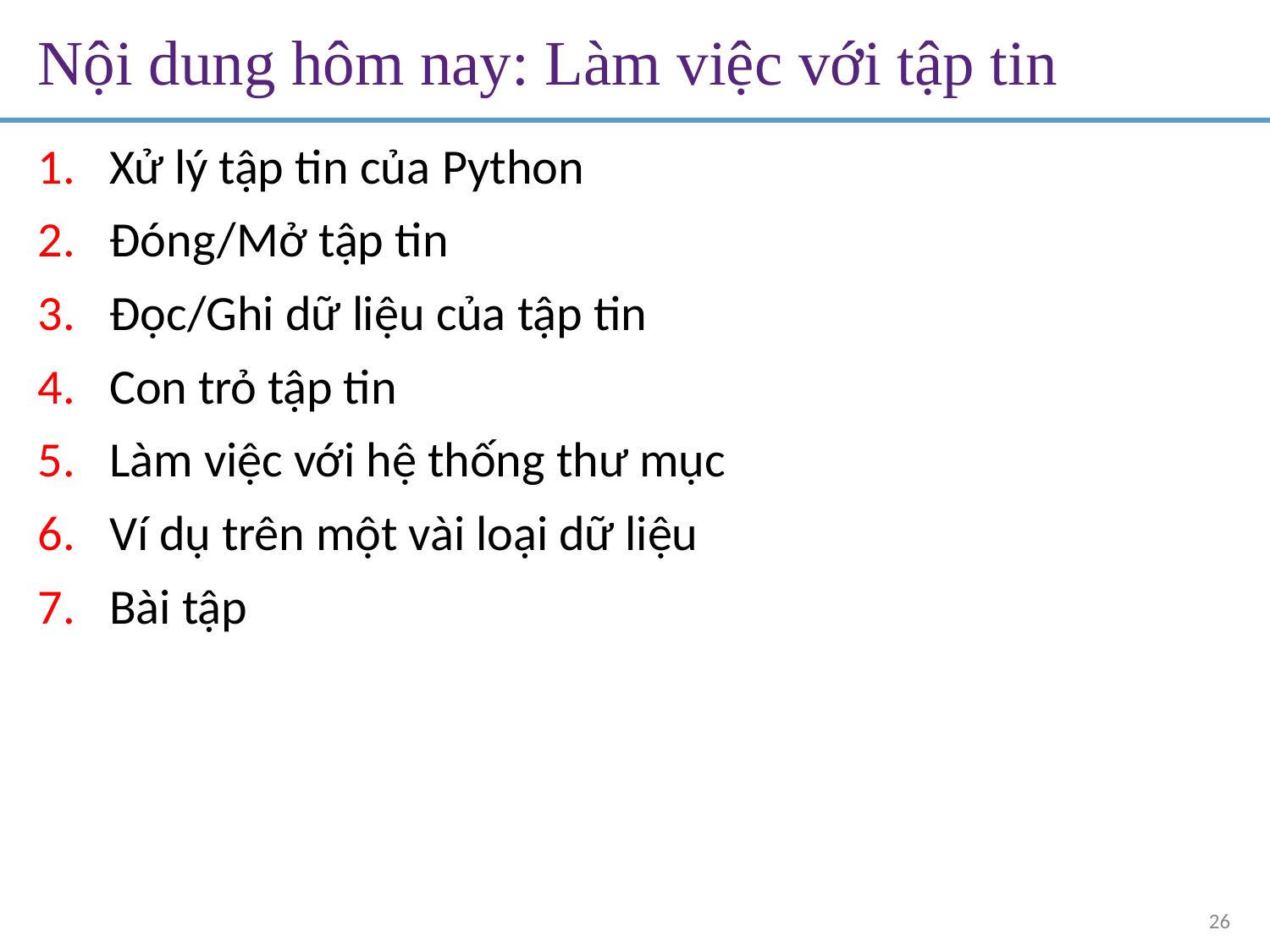

# Nội dung hôm nay: Làm việc với tập tin
Xử lý tập tin của Python
Đóng/Mở tập tin
Đọc/Ghi dữ liệu của tập tin
Con trỏ tập tin
Làm việc với hệ thống thư mục
Ví dụ trên một vài loại dữ liệu
Bài tập

26